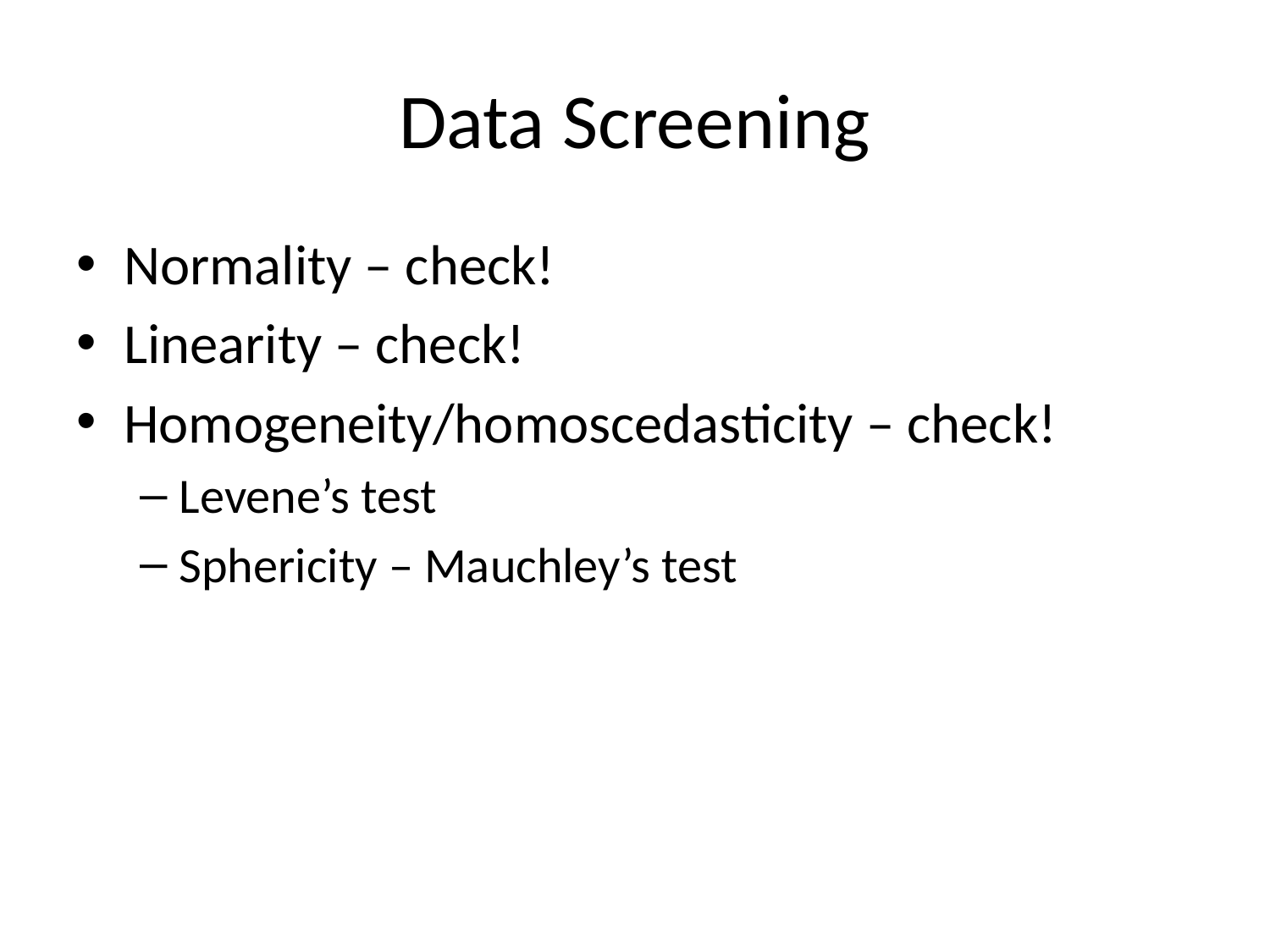

# Data Screening
Normality – check!
Linearity – check!
Homogeneity/homoscedasticity – check!
Levene’s test
Sphericity – Mauchley’s test